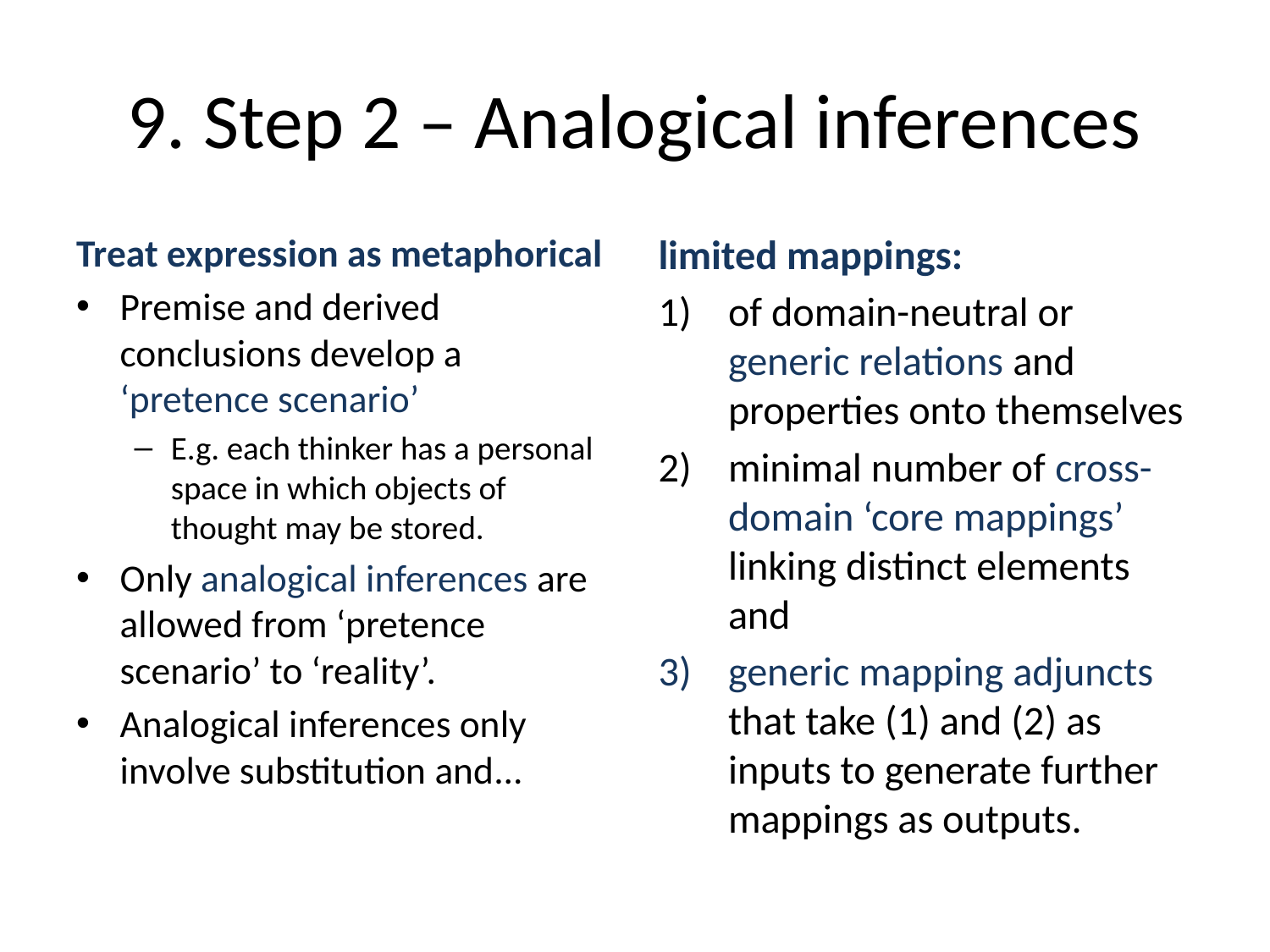

# 9. Step 2 – Analogical inferences
Treat expression as metaphorical
Premise and derived conclusions develop a ‘pretence scenario’
E.g. each thinker has a personal space in which objects of thought may be stored.
Only analogical inferences are allowed from ‘pretence scenario’ to ‘reality’.
Analogical inferences only involve substitution and...
limited mappings:
of domain-neutral or generic relations and properties onto themselves
minimal number of cross-domain ‘core mappings’ linking distinct elements and
generic mapping adjuncts that take (1) and (2) as inputs to generate further mappings as outputs.